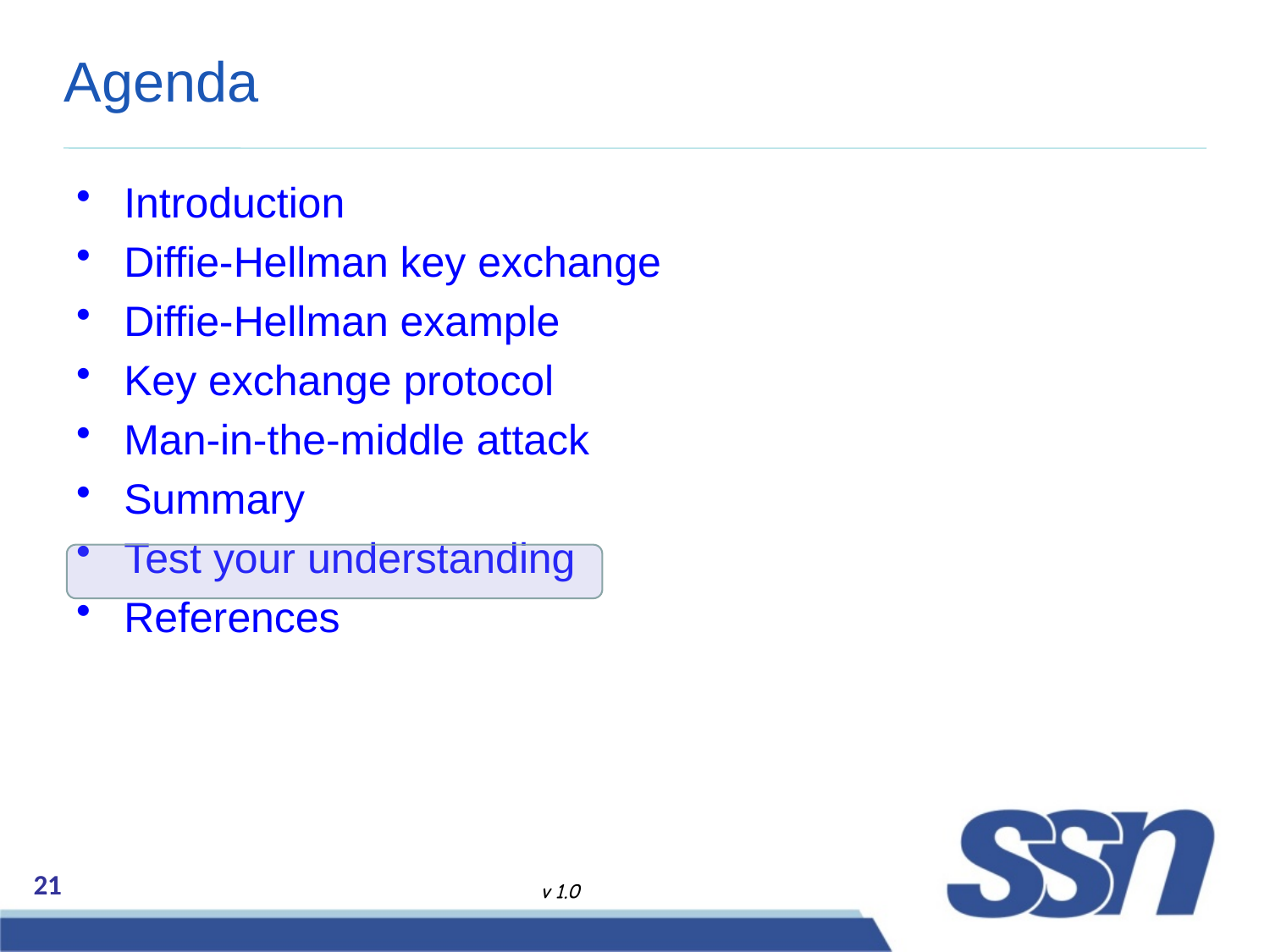

# Agenda
Introduction
Diffie-Hellman key exchange
Diffie-Hellman example
Key exchange protocol
Man-in-the-middle attack
Summary
Test your understanding
References